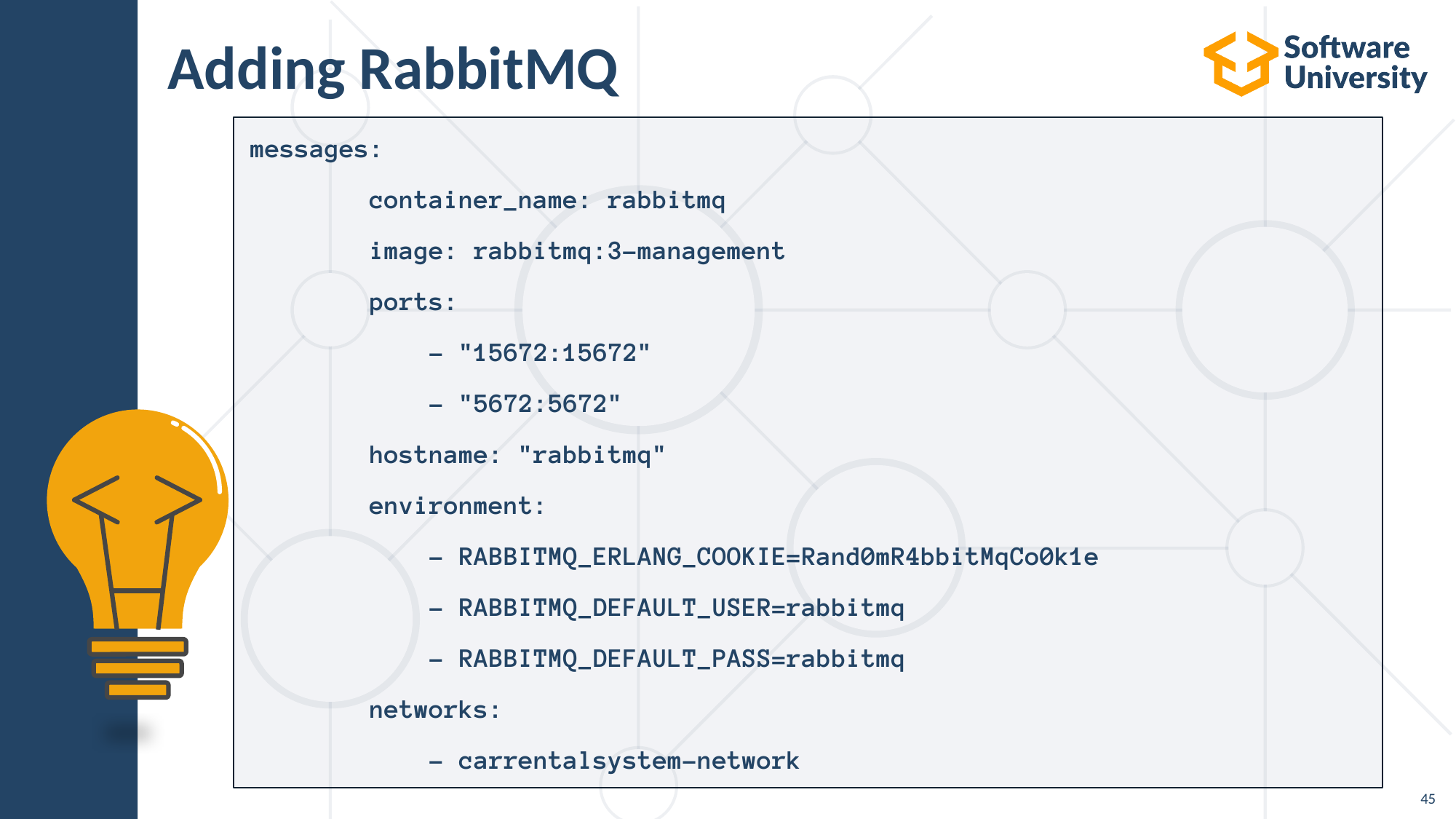

# Adding RabbitMQ
messages:
        container_name: rabbitmq
        image: rabbitmq:3-management
        ports:
            - "15672:15672"
            - "5672:5672"
        hostname: "rabbitmq"
        environment:
            - RABBITMQ_ERLANG_COOKIE=Rand0mR4bbitMqCo0k1e
            - RABBITMQ_DEFAULT_USER=rabbitmq
            - RABBITMQ_DEFAULT_PASS=rabbitmq
        networks:
            - carrentalsystem-network
45